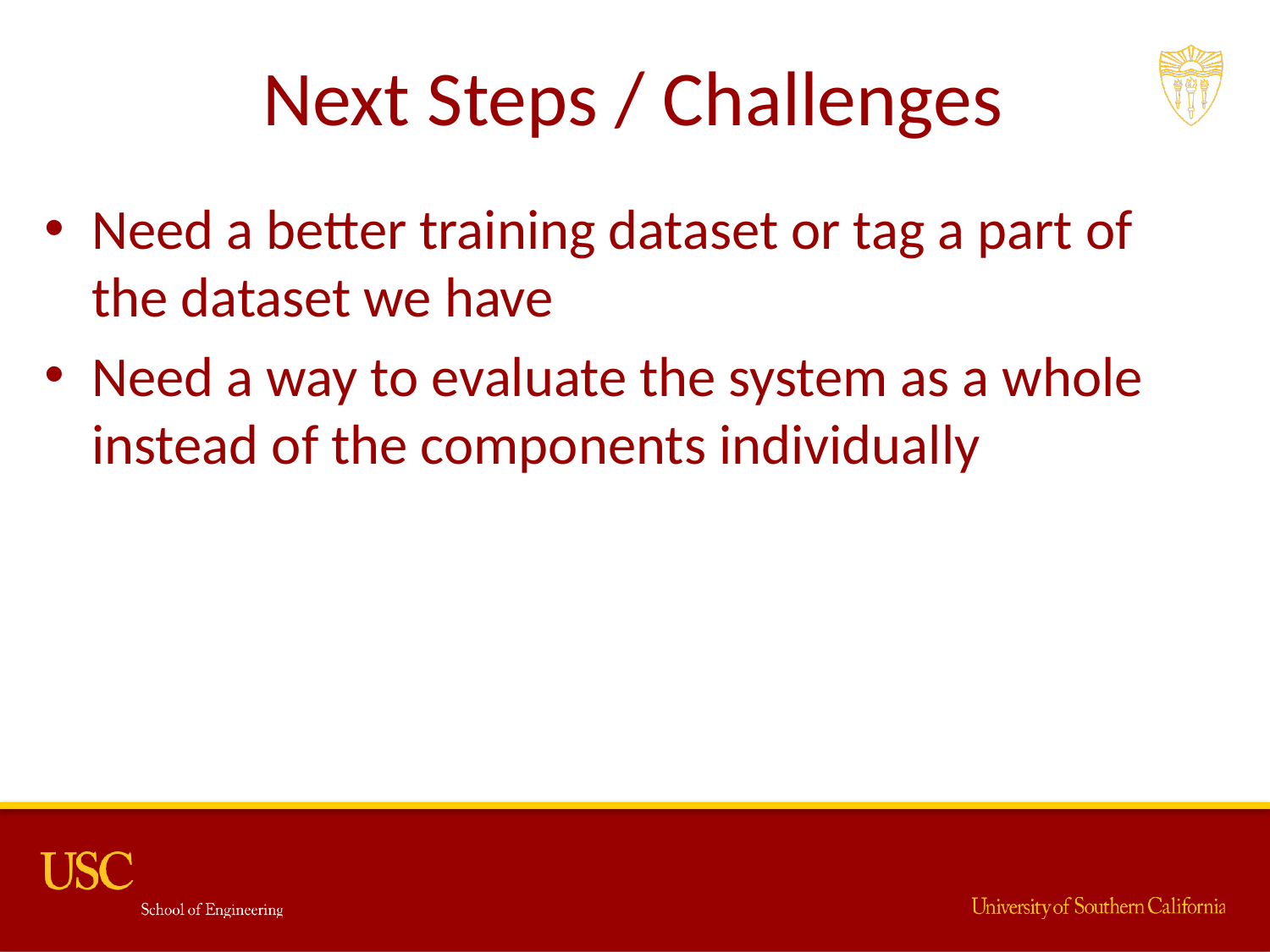

# Next Steps / Challenges
Need a better training dataset or tag a part of the dataset we have
Need a way to evaluate the system as a whole instead of the components individually